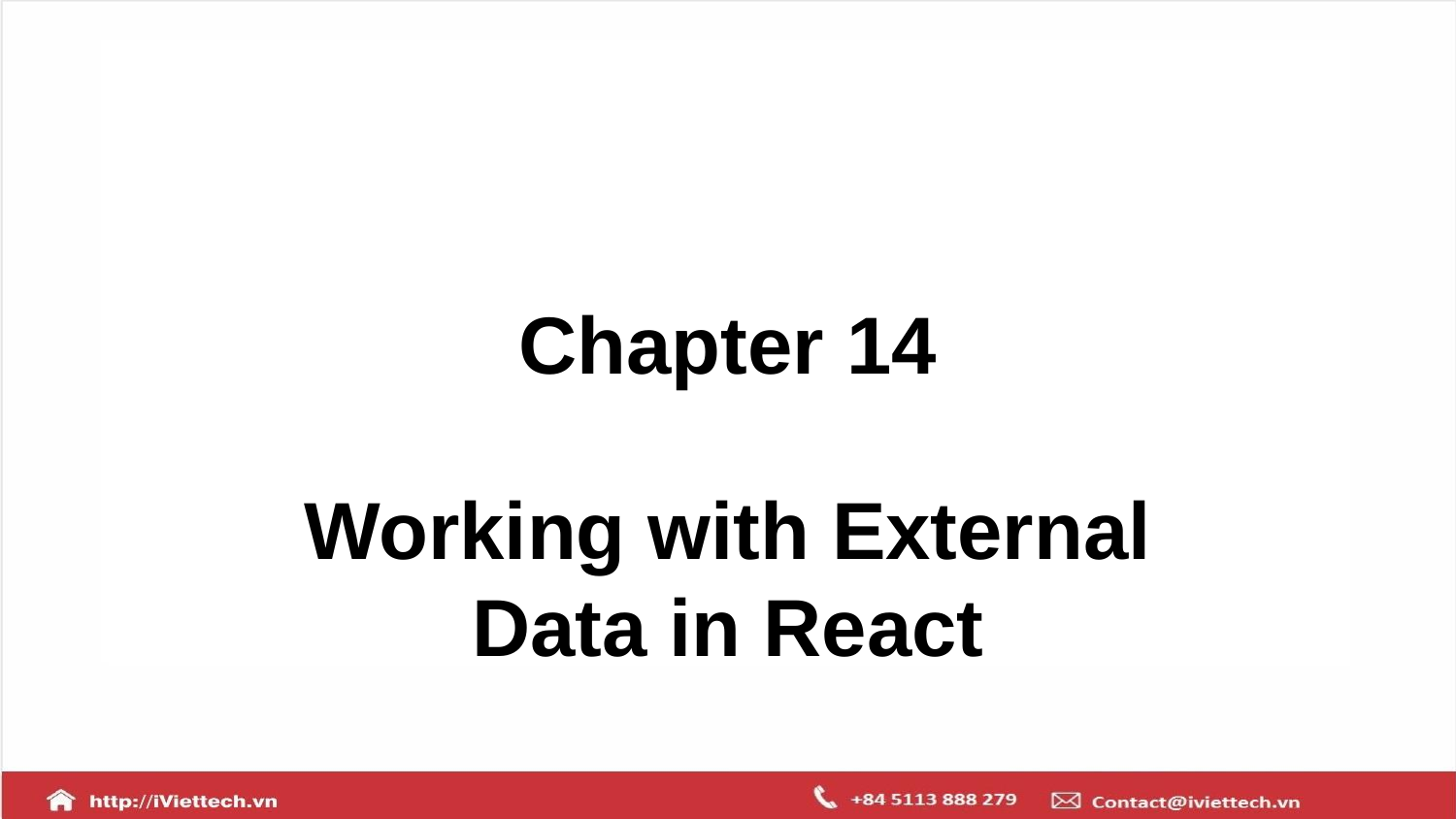

# Chapter 14
Working with External Data in React